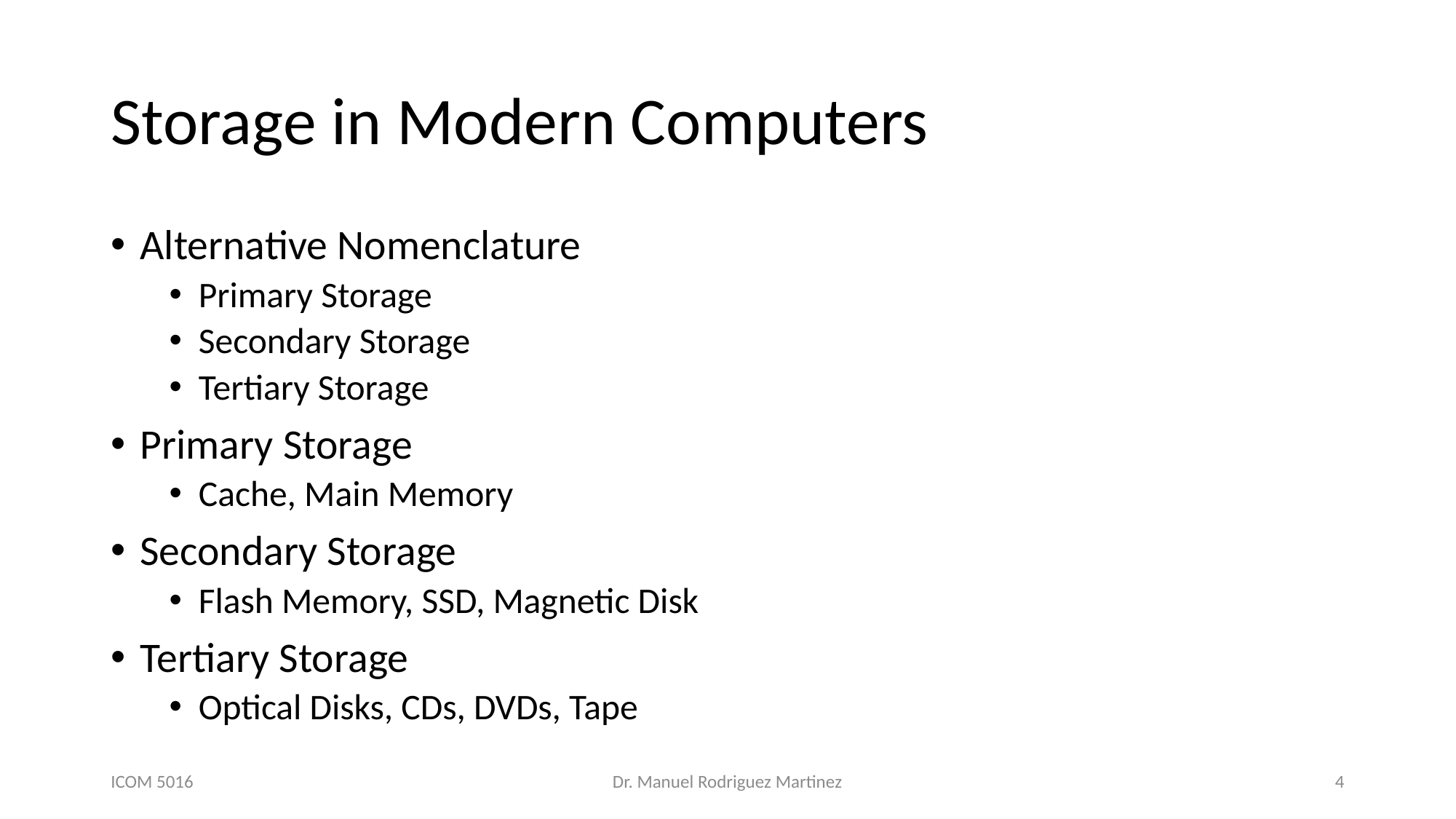

# Storage in Modern Computers
Alternative Nomenclature
Primary Storage
Secondary Storage
Tertiary Storage
Primary Storage
Cache, Main Memory
Secondary Storage
Flash Memory, SSD, Magnetic Disk
Tertiary Storage
Optical Disks, CDs, DVDs, Tape
ICOM 5016
Dr. Manuel Rodriguez Martinez
4